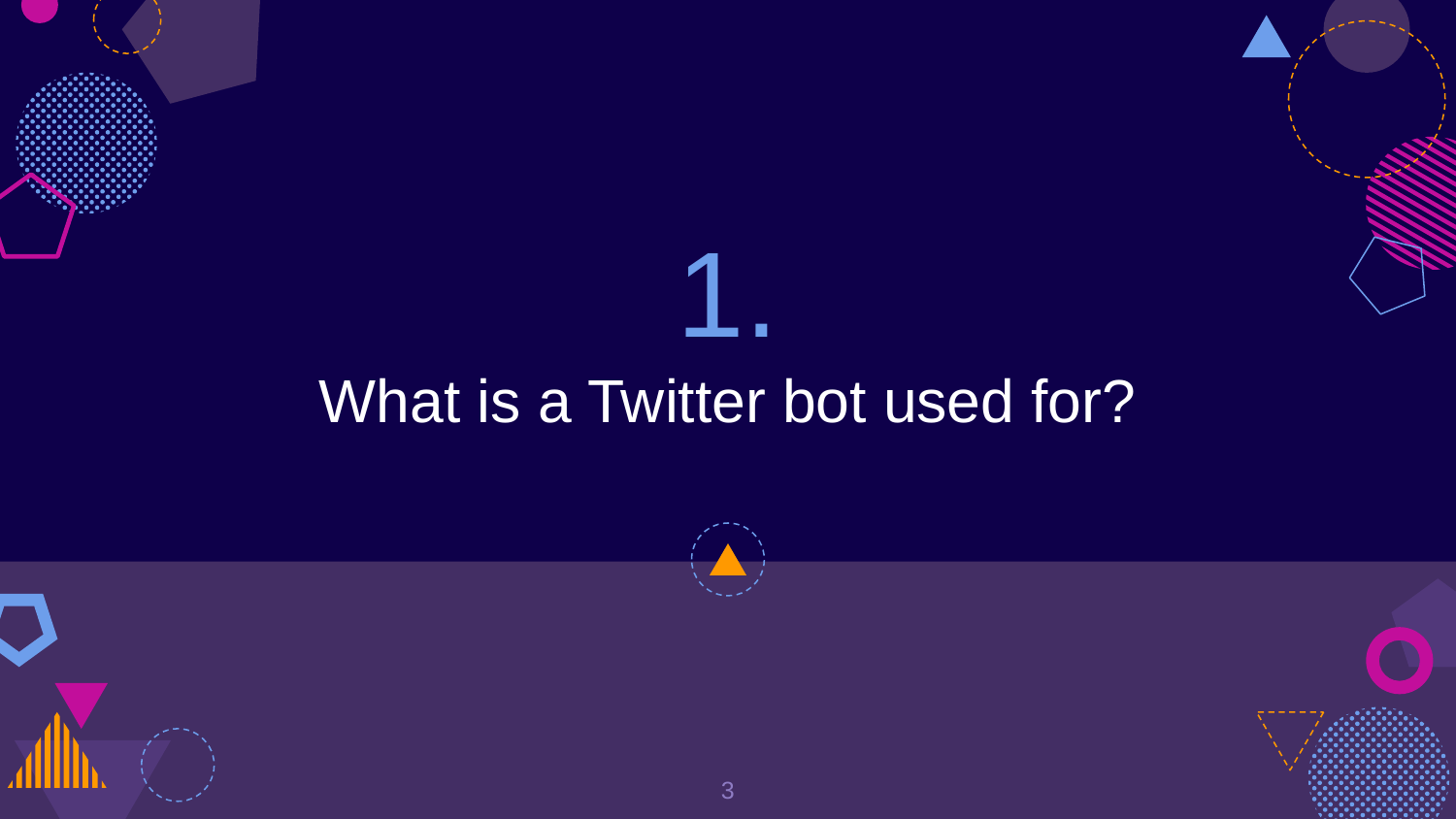

# 1.
What is a Twitter bot used for?
3